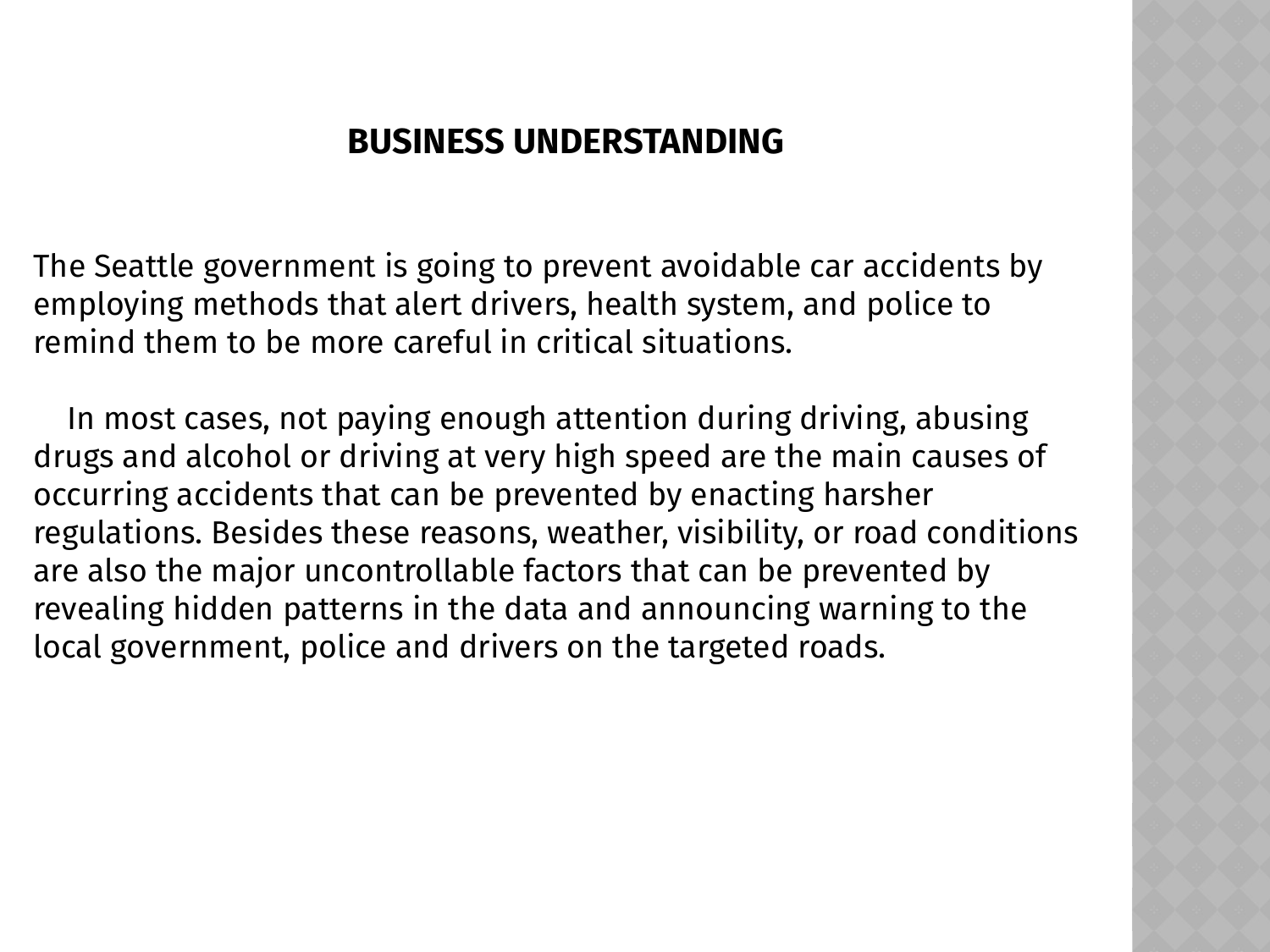

BUSINESS UNDERSTANDING

The Seattle government is going to prevent avoidable car accidents by employing methods that alert drivers, health system, and police to remind them to be more careful in critical situations.

    In most cases, not paying enough attention during driving, abusing drugs and alcohol or driving at very high speed are the main causes of occurring accidents that can be prevented by enacting harsher regulations. Besides these reasons, weather, visibility, or road conditions are also the major uncontrollable factors that can be prevented by revealing hidden patterns in the data and announcing warning to the local government, police and drivers on the targeted roads.